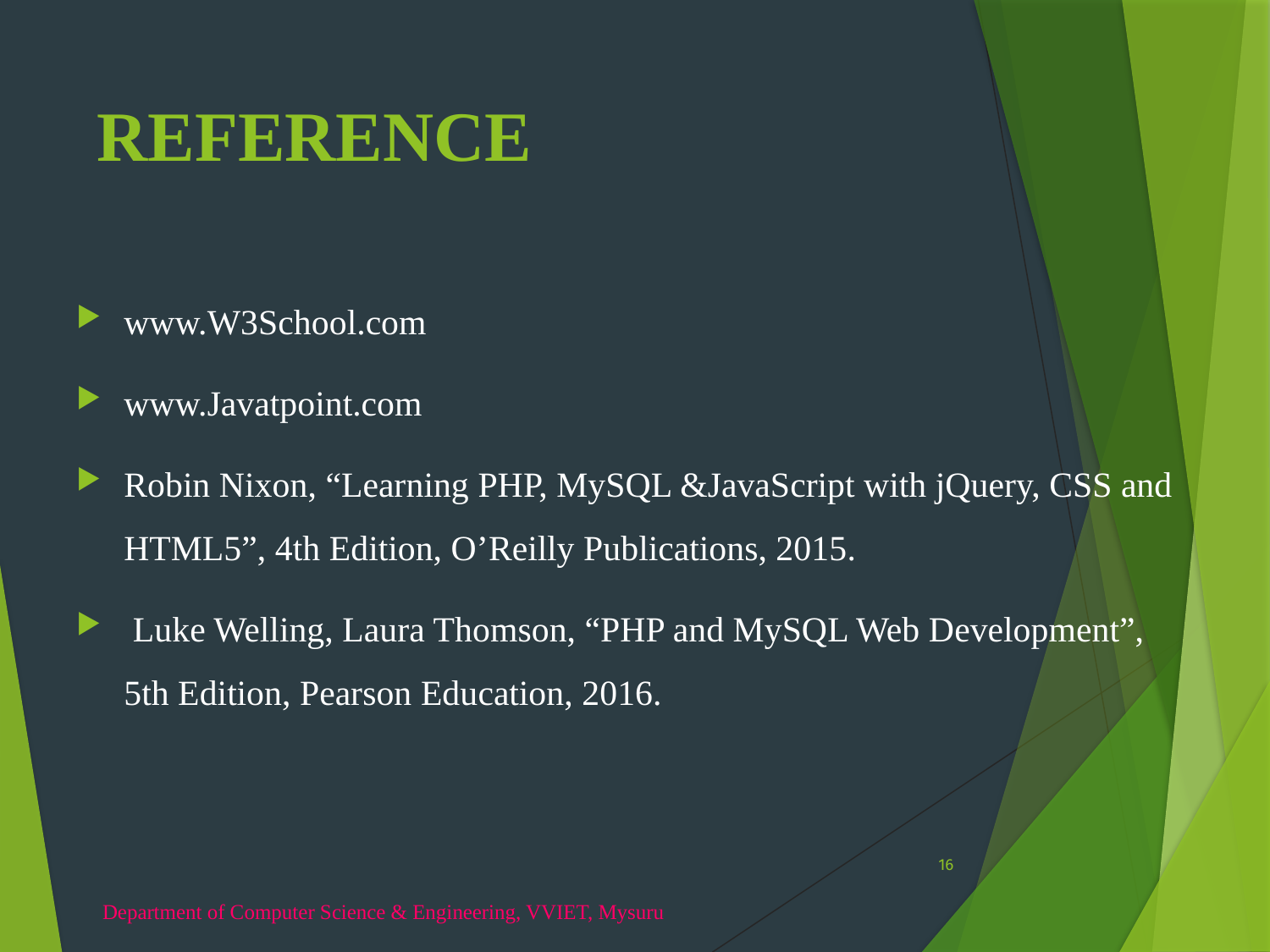

# REFERENCE

www.W3School.com
www.Javatpoint.com
Robin Nixon, “Learning PHP, MySQL &JavaScript with jQuery, CSS and HTML5”, 4th Edition, O’Reilly Publications, 2015.
 Luke Welling, Laura Thomson, “PHP and MySQL Web Development”, 5th Edition, Pearson Education, 2016.

16

Department of Computer Science & Engineering, VVIET, Mysuru